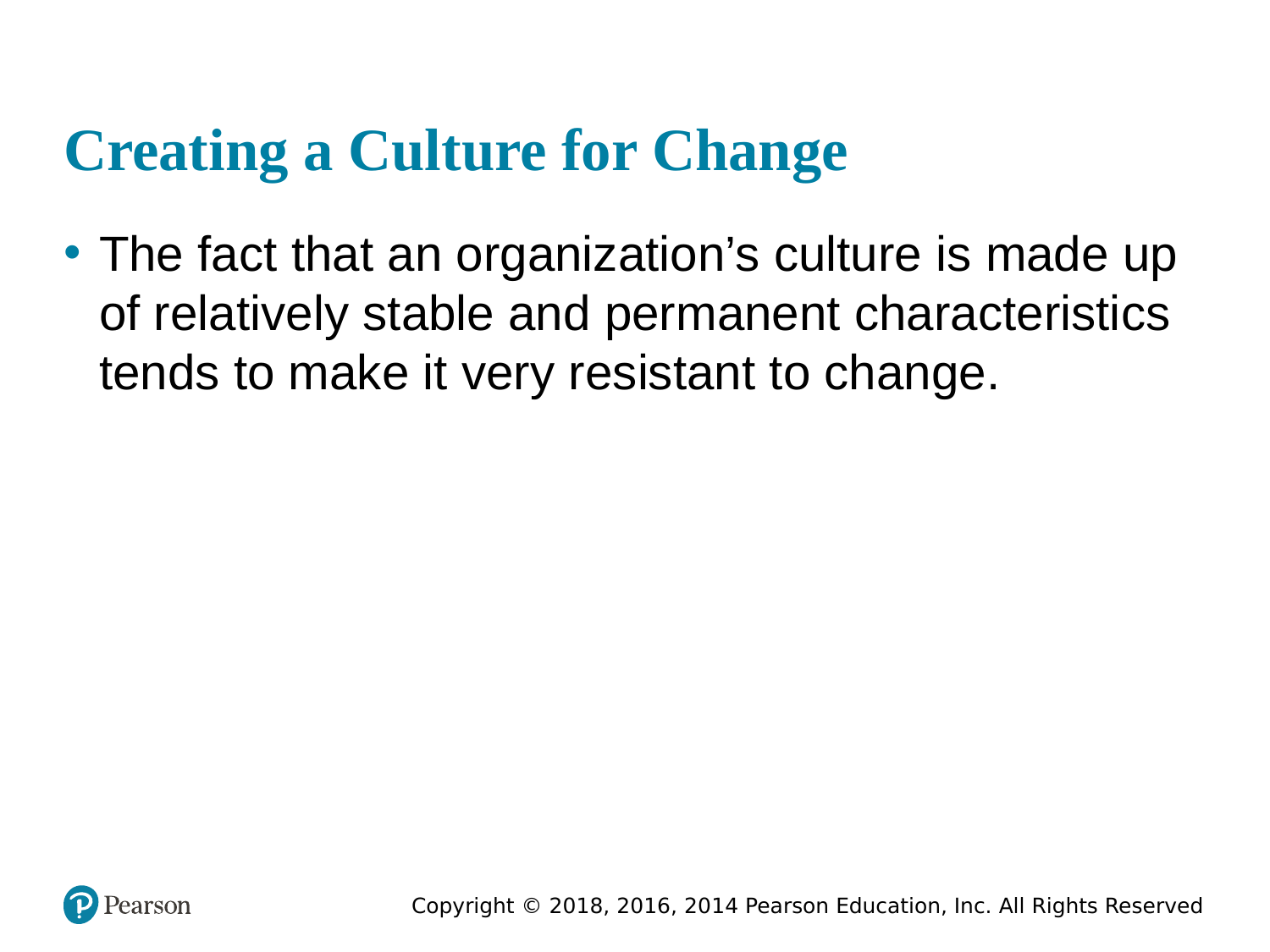

# Creating a Culture for Change
The fact that an organization’s culture is made up of relatively stable and permanent characteristics tends to make it very resistant to change.